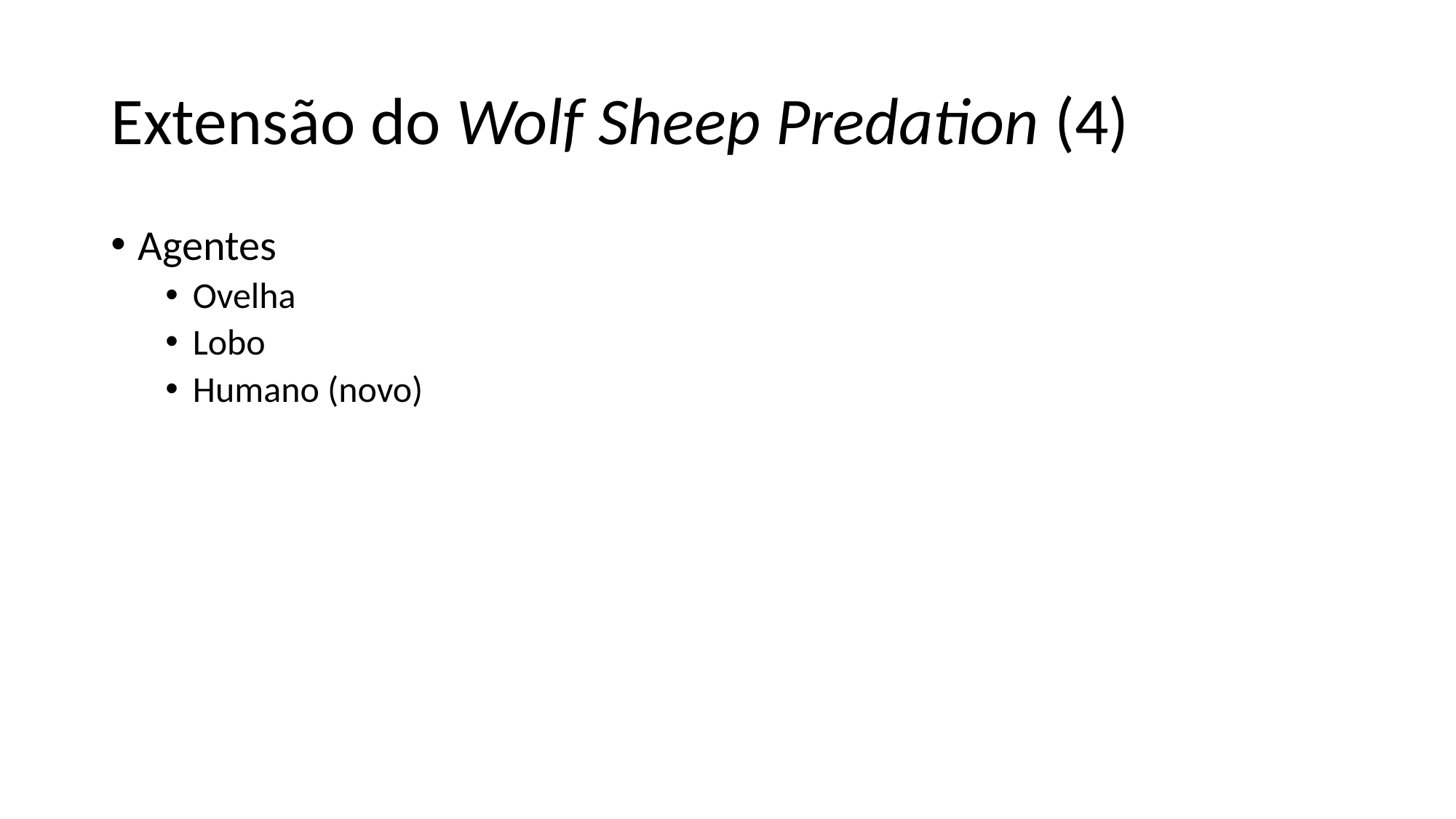

# Extensão do Wolf Sheep Predation (4)
Agentes
Ovelha
Lobo
Humano (novo)